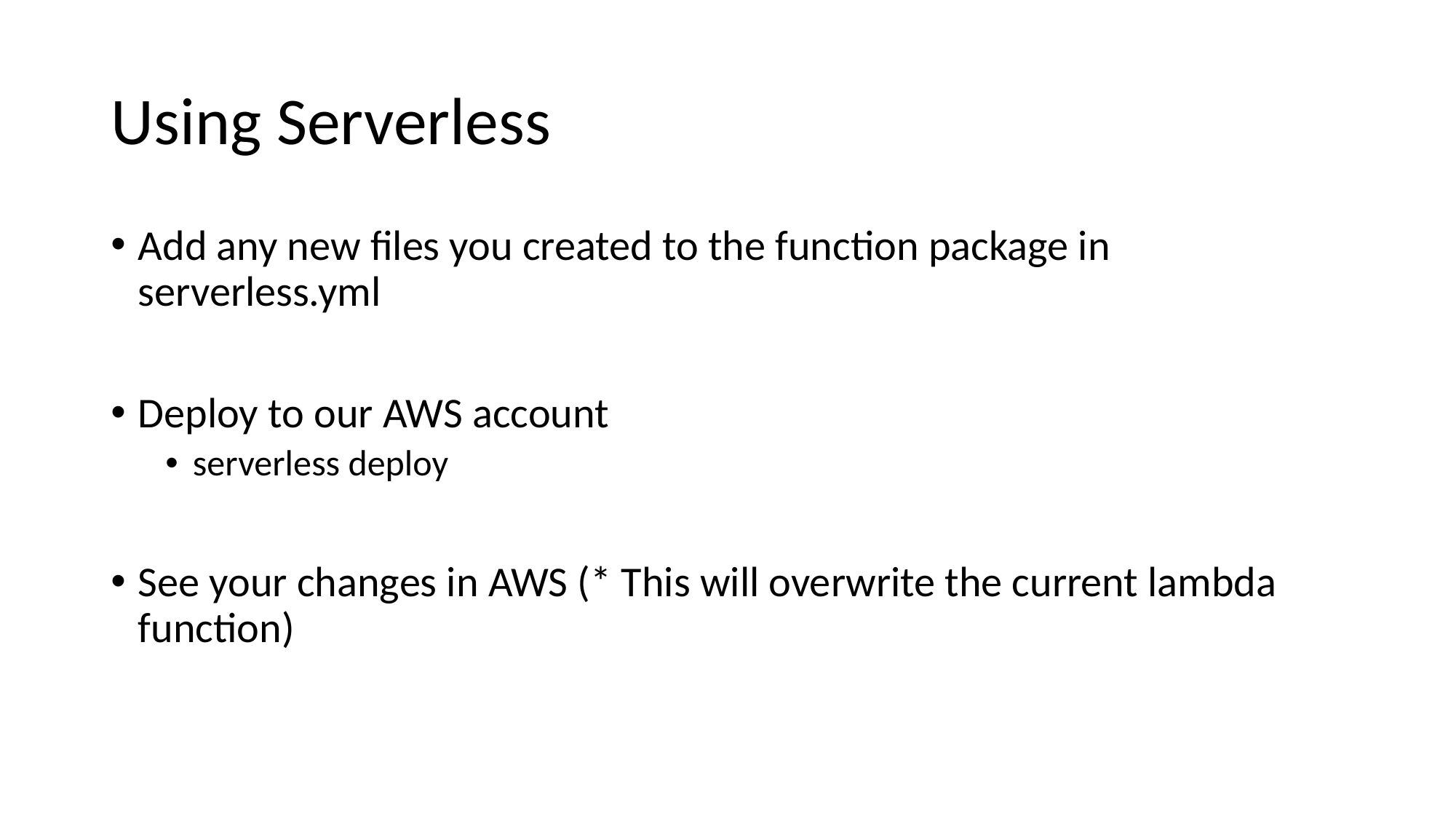

# Using Serverless
Add any new files you created to the function package in serverless.yml

Deploy to our AWS account
serverless deploy

See your changes in AWS (* This will overwrite the current lambda function)